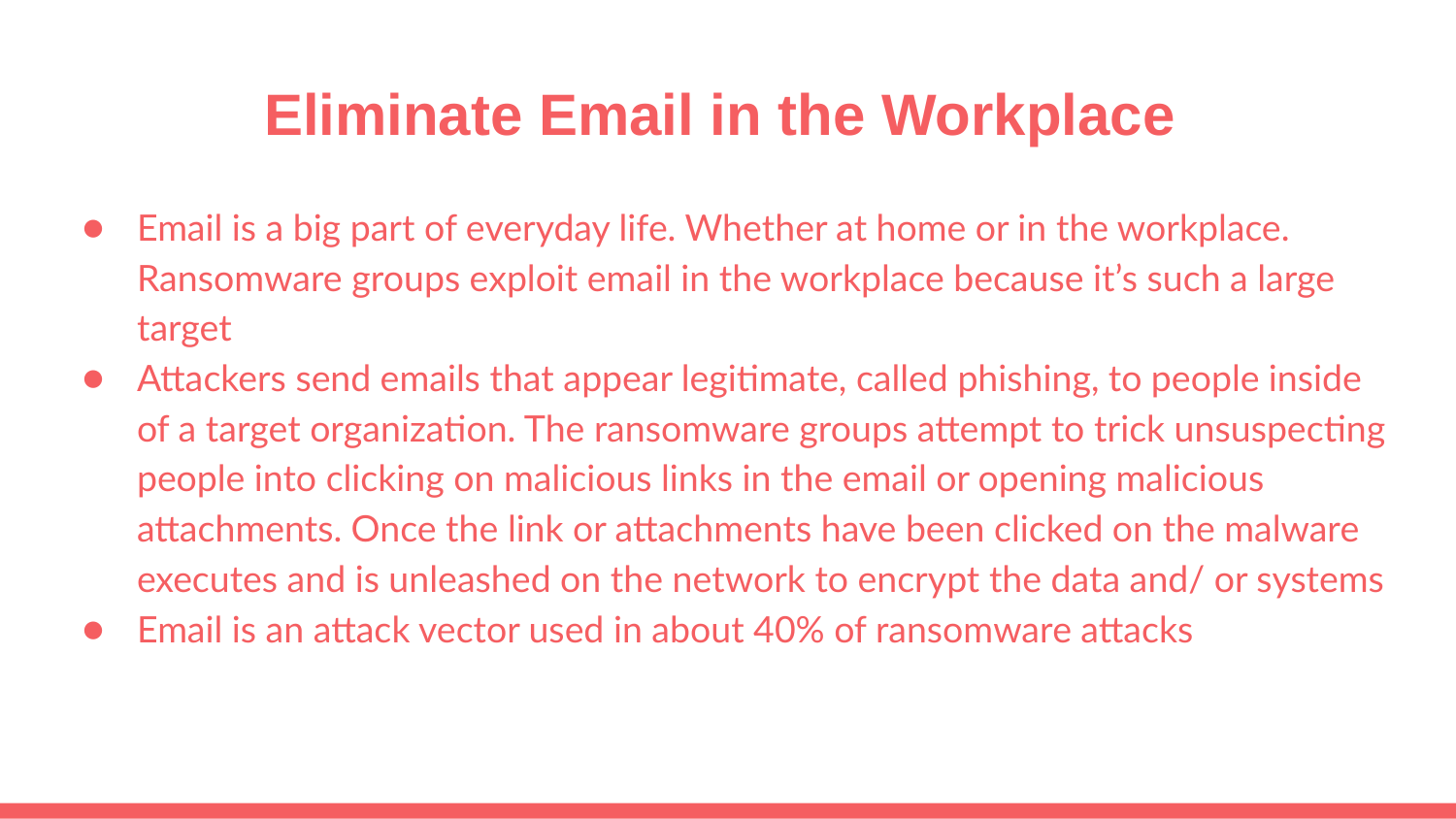

# Eliminate Email in the Workplace
Email is a big part of everyday life. Whether at home or in the workplace. Ransomware groups exploit email in the workplace because it’s such a large target
Attackers send emails that appear legitimate, called phishing, to people inside of a target organization. The ransomware groups attempt to trick unsuspecting people into clicking on malicious links in the email or opening malicious attachments. Once the link or attachments have been clicked on the malware executes and is unleashed on the network to encrypt the data and/ or systems
Email is an attack vector used in about 40% of ransomware attacks